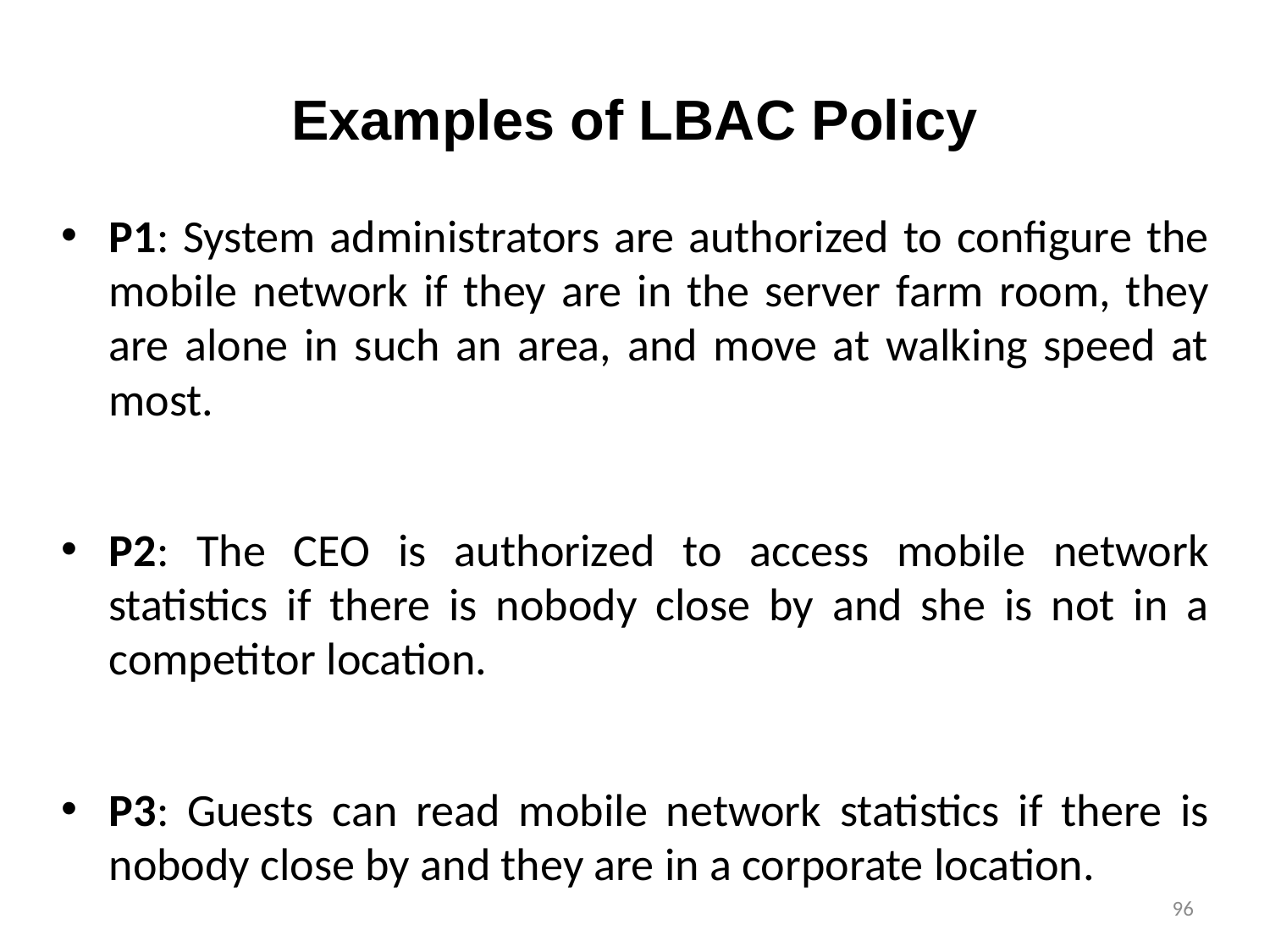

# Examples of LBAC Policy
P1: System administrators are authorized to configure the mobile network if they are in the server farm room, they are alone in such an area, and move at walking speed at most.

P2: The CEO is authorized to access mobile network statistics if there is nobody close by and she is not in a competitor location.

P3: Guests can read mobile network statistics if there is nobody close by and they are in a corporate location.
96